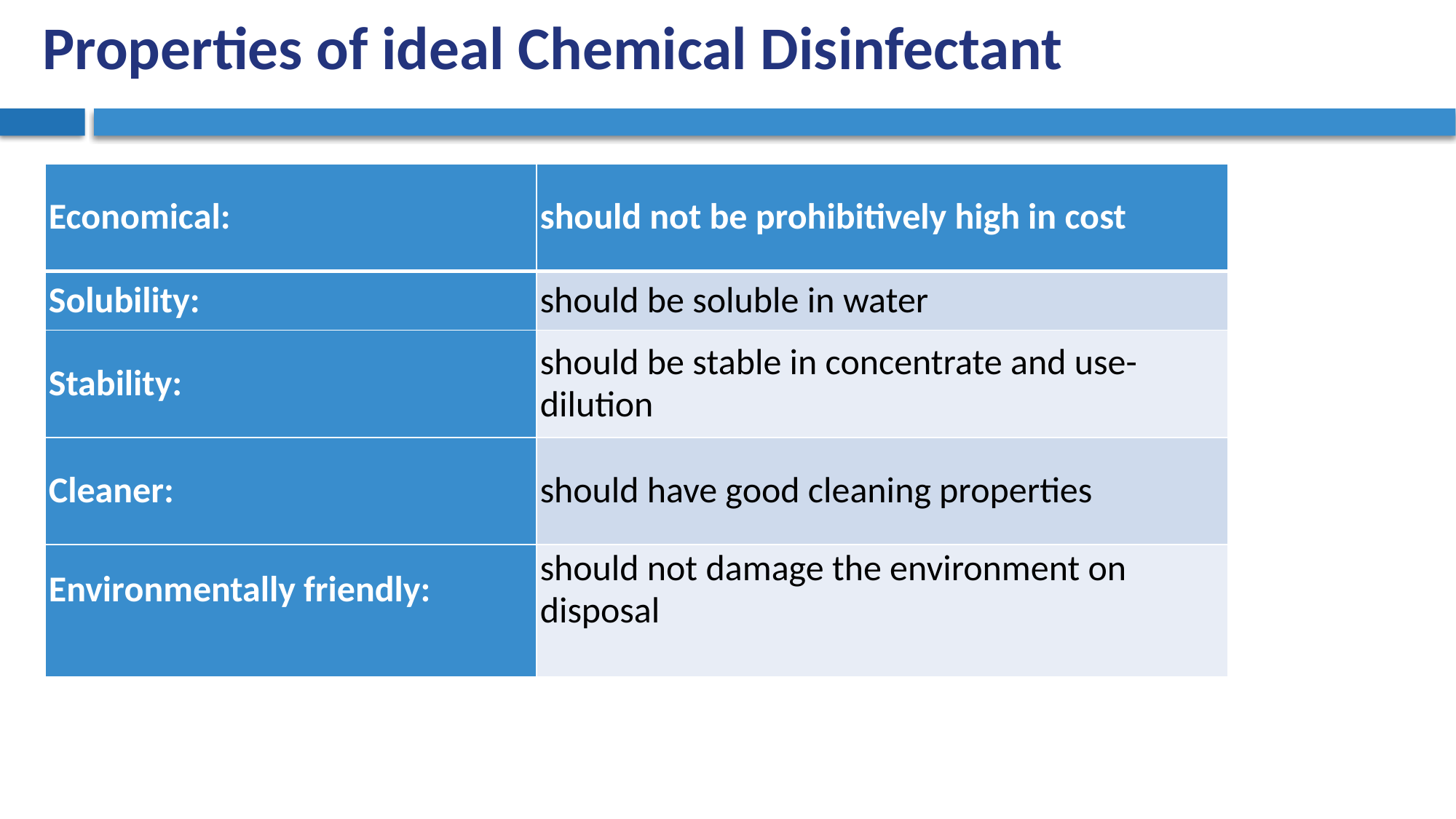

# Properties of ideal Chemical Disinfectant
| Economical: | should not be prohibitively high in cost |
| --- | --- |
| Solubility: | should be soluble in water |
| Stability: | should be stable in concentrate and use-dilution |
| Cleaner: | should have good cleaning properties |
| Environmentally friendly: | should not damage the environment on disposal |